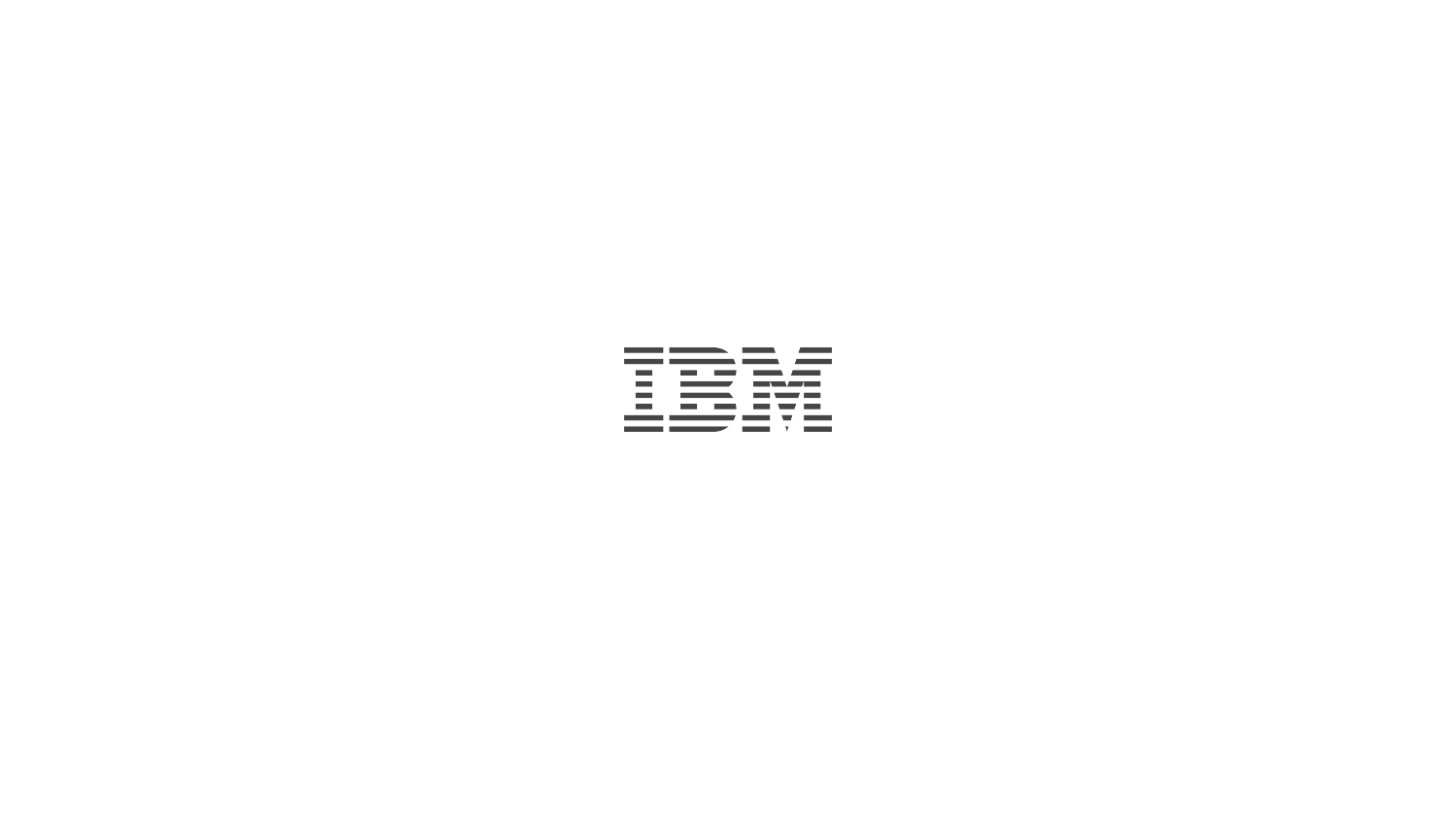

Blueprint Talk / DBA / April 4, 2018 / © 2018 IBM Corporation
7